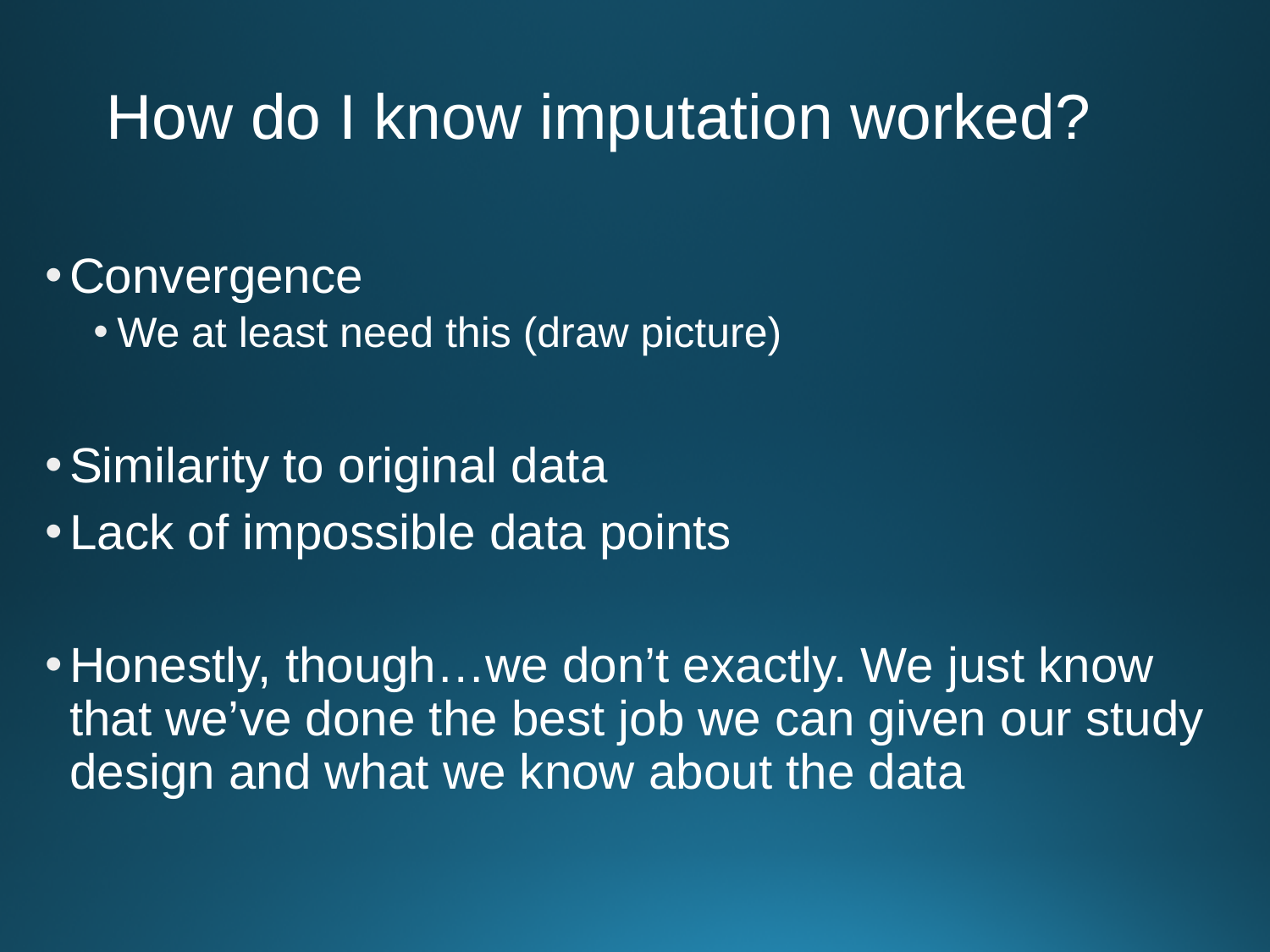

# How do I know imputation worked?
Convergence
We at least need this (draw picture)

Similarity to original data
Lack of impossible data points

Honestly, though…we don’t exactly. We just know that we’ve done the best job we can given our study design and what we know about the data